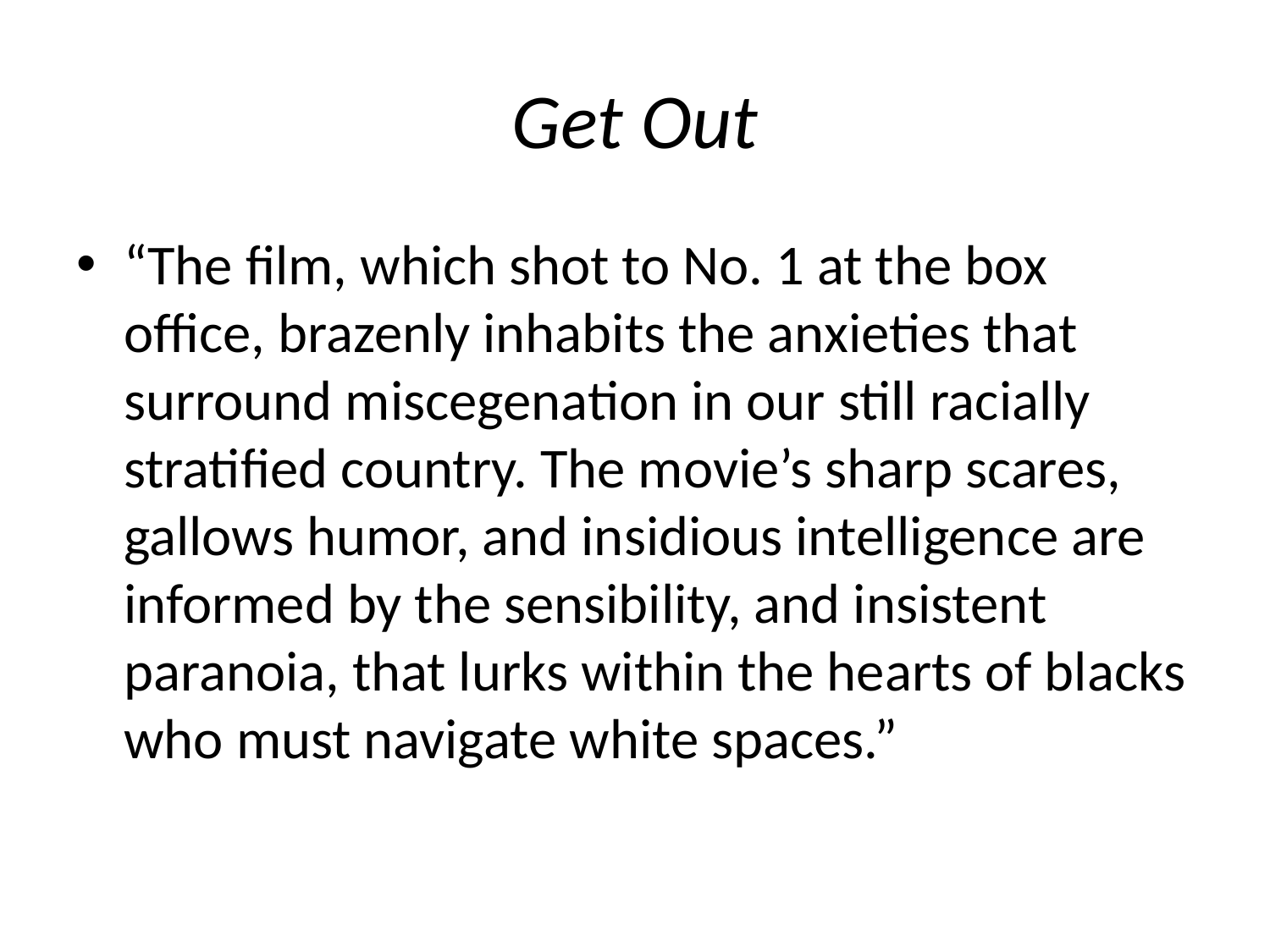

# Get Out
“The film, which shot to No. 1 at the box office, brazenly inhabits the anxieties that surround miscegenation in our still racially stratified country. The movie’s sharp scares, gallows humor, and insidious intelligence are informed by the sensibility, and insistent paranoia, that lurks within the hearts of blacks who must navigate white spaces.”